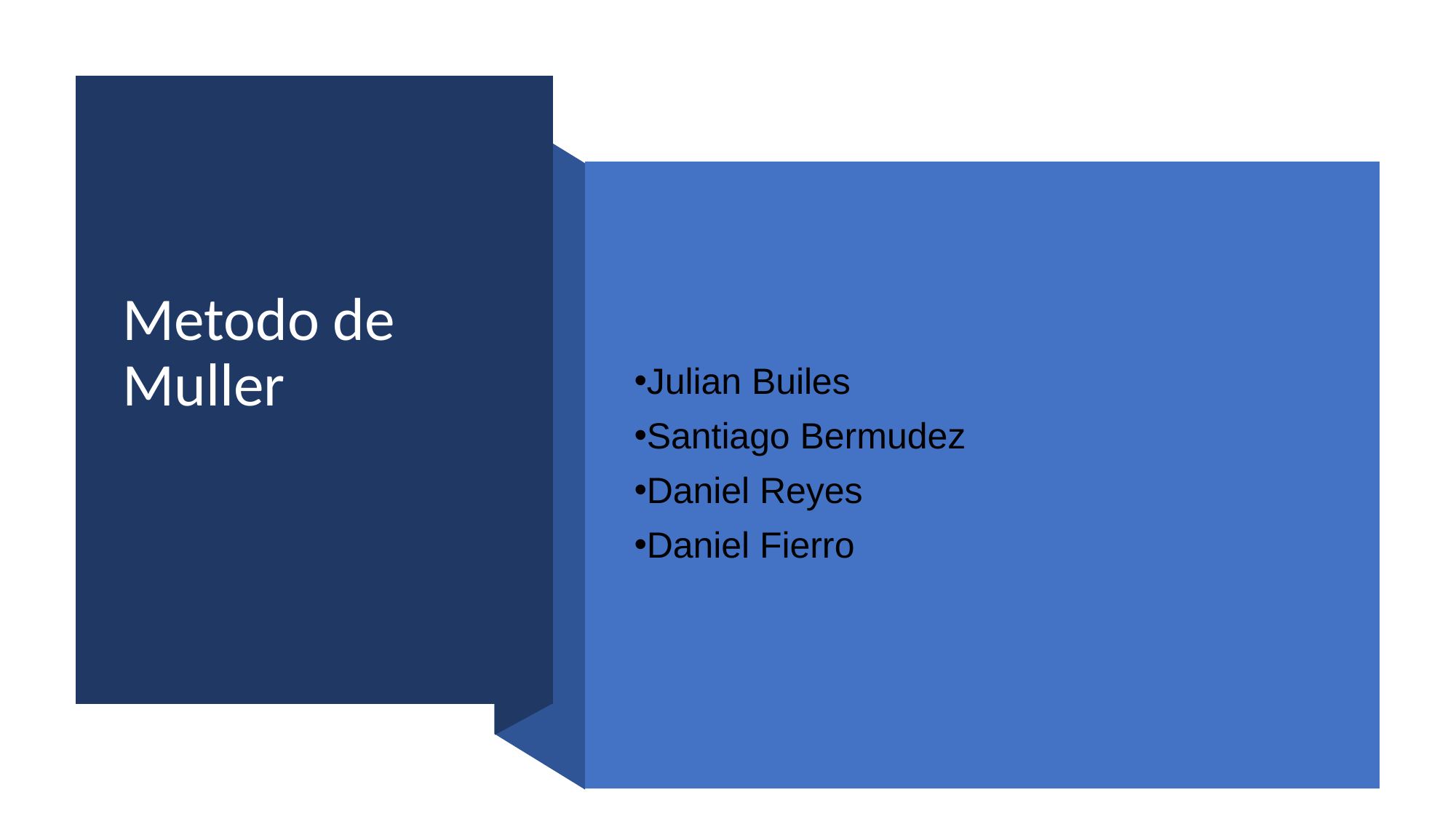

# Metodo de Muller

Julian Builes
Santiago Bermudez
Daniel Reyes
Daniel Fierro